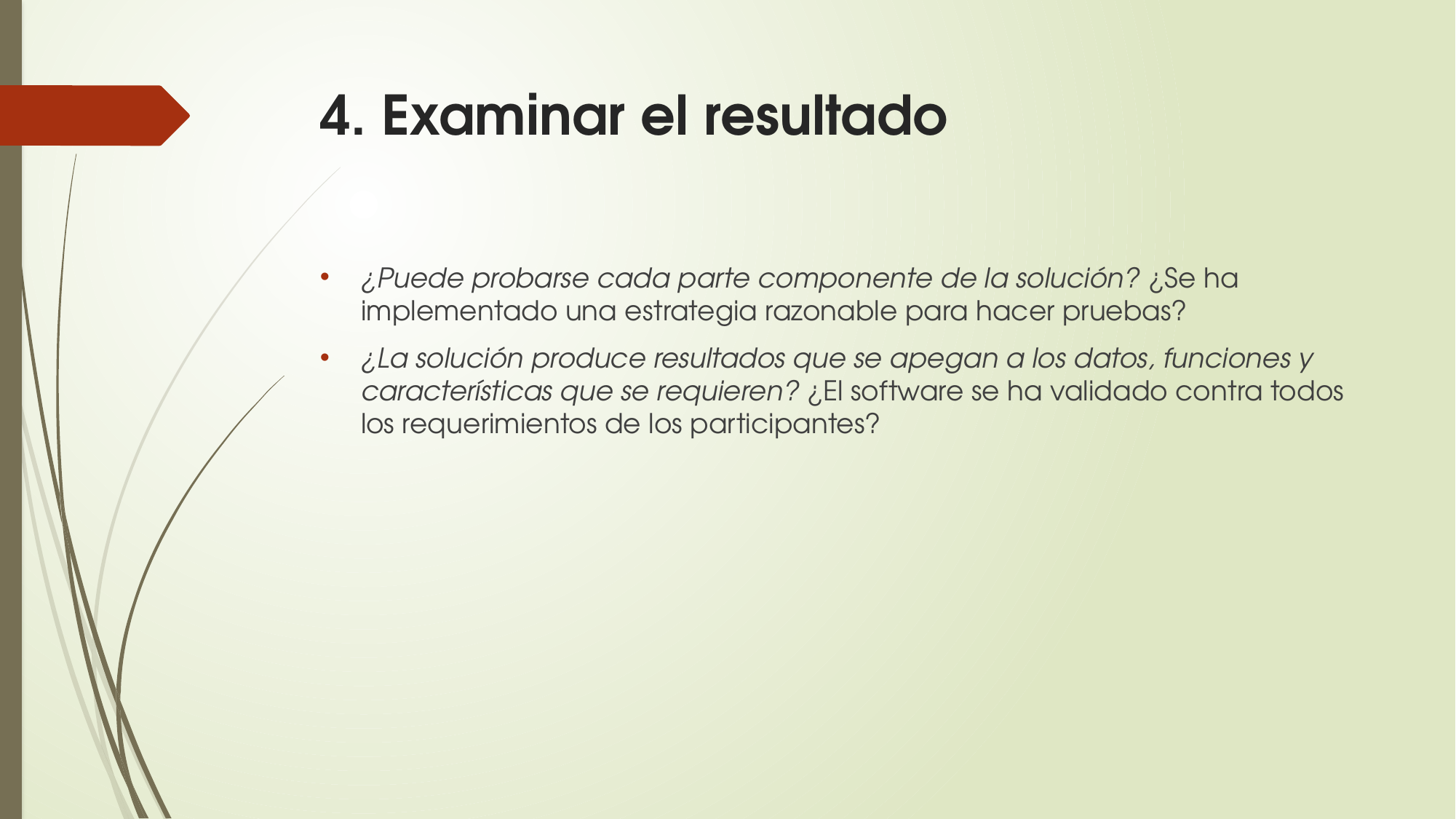

# 4. Examinar el resultado
¿Puede probarse cada parte componente de la solución? ¿Se ha implementado una estrategia razonable para hacer pruebas?
¿La solución produce resultados que se apegan a los datos, funciones y características que se requieren? ¿El software se ha validado contra todos los requerimientos de los participantes?